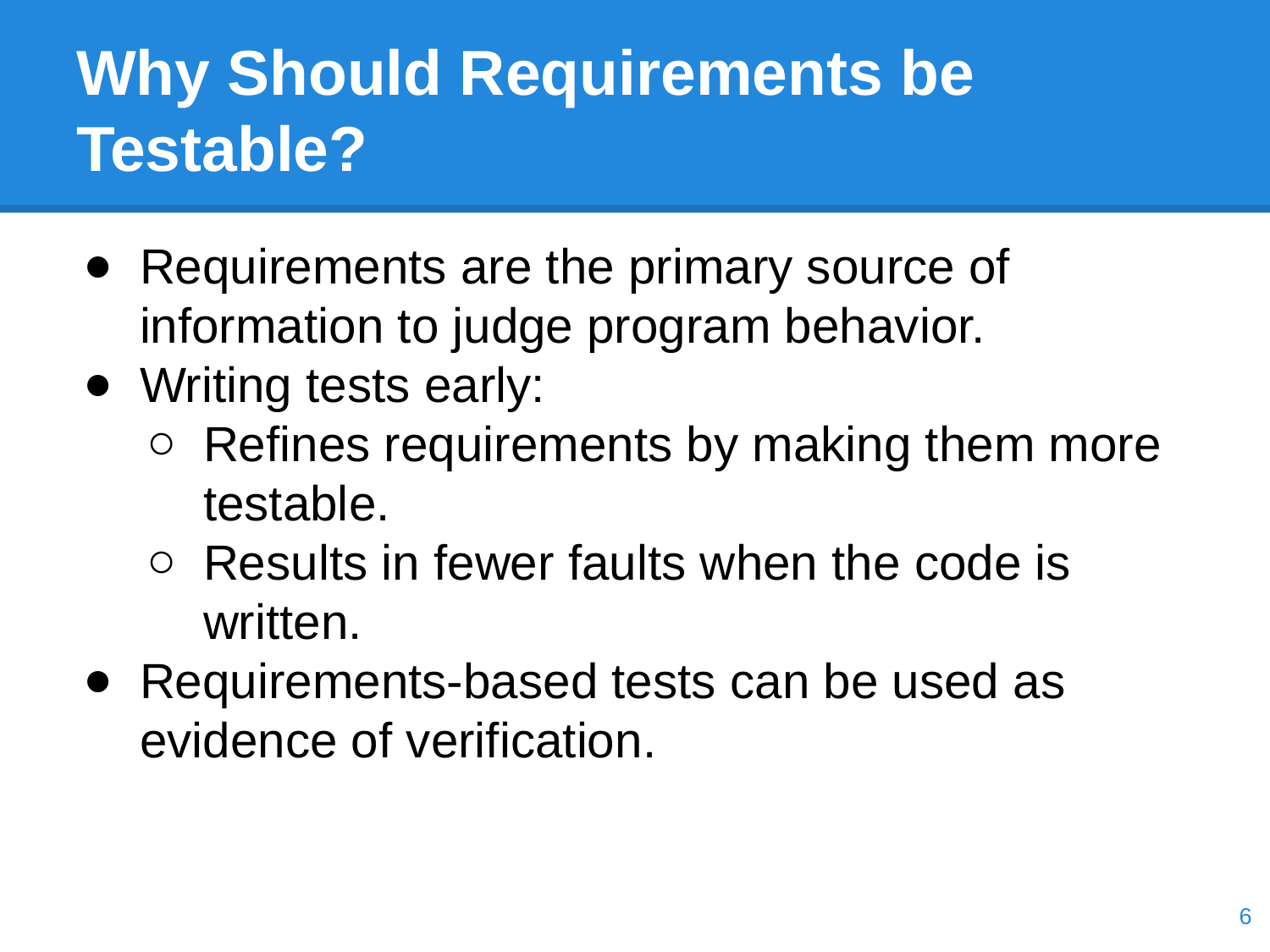

# Why Should Requirements be Testable?
Requirements are the primary source of information to judge program behavior.
Writing tests early:
Refines requirements by making them more testable.
Results in fewer faults when the code is written.
Requirements-based tests can be used as evidence of verification.
6